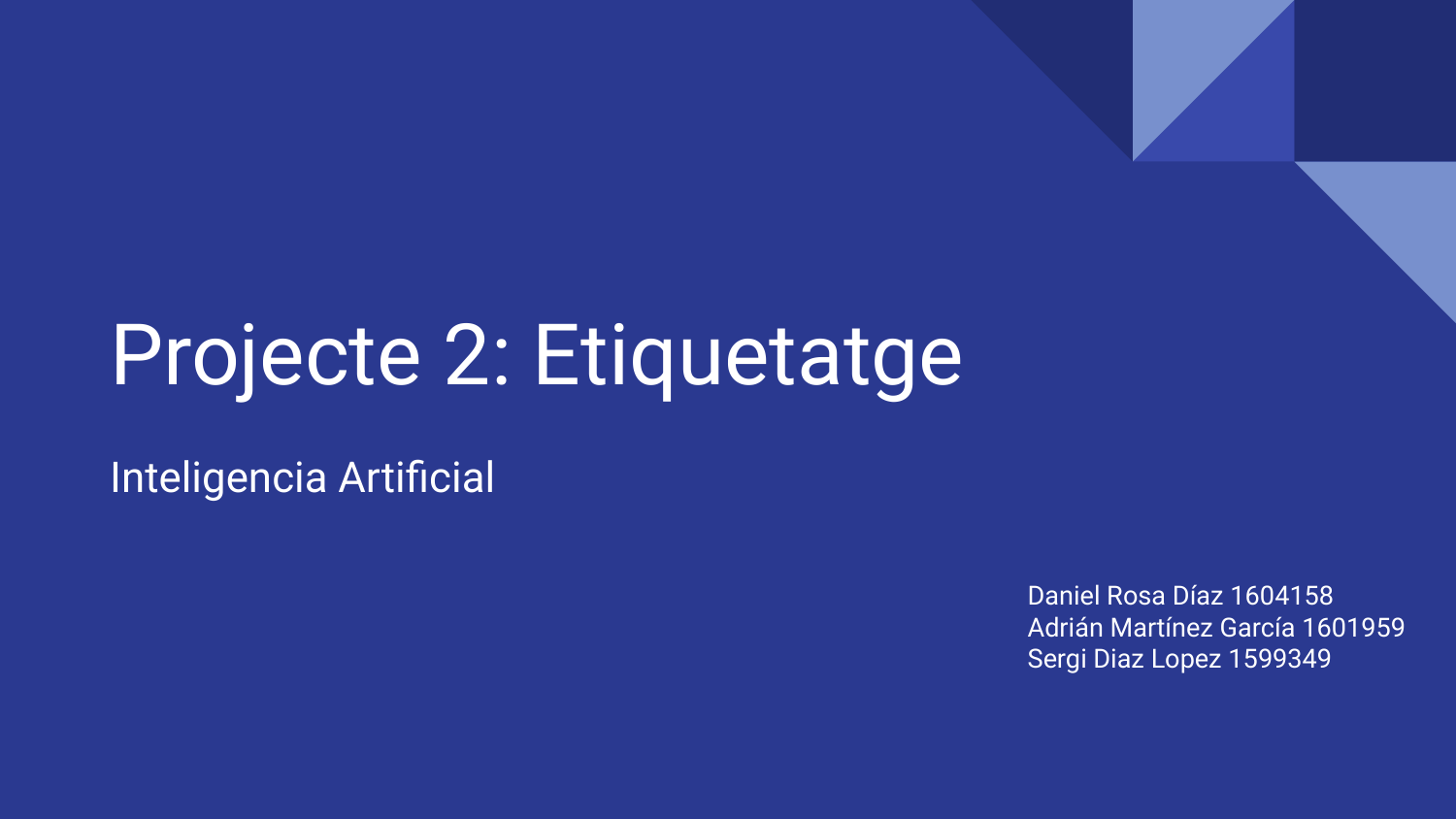

# Projecte 2: Etiquetatge
Inteligencia Artificial
Daniel Rosa Díaz 1604158
Adrián Martínez García 1601959
Sergi Diaz Lopez 1599349